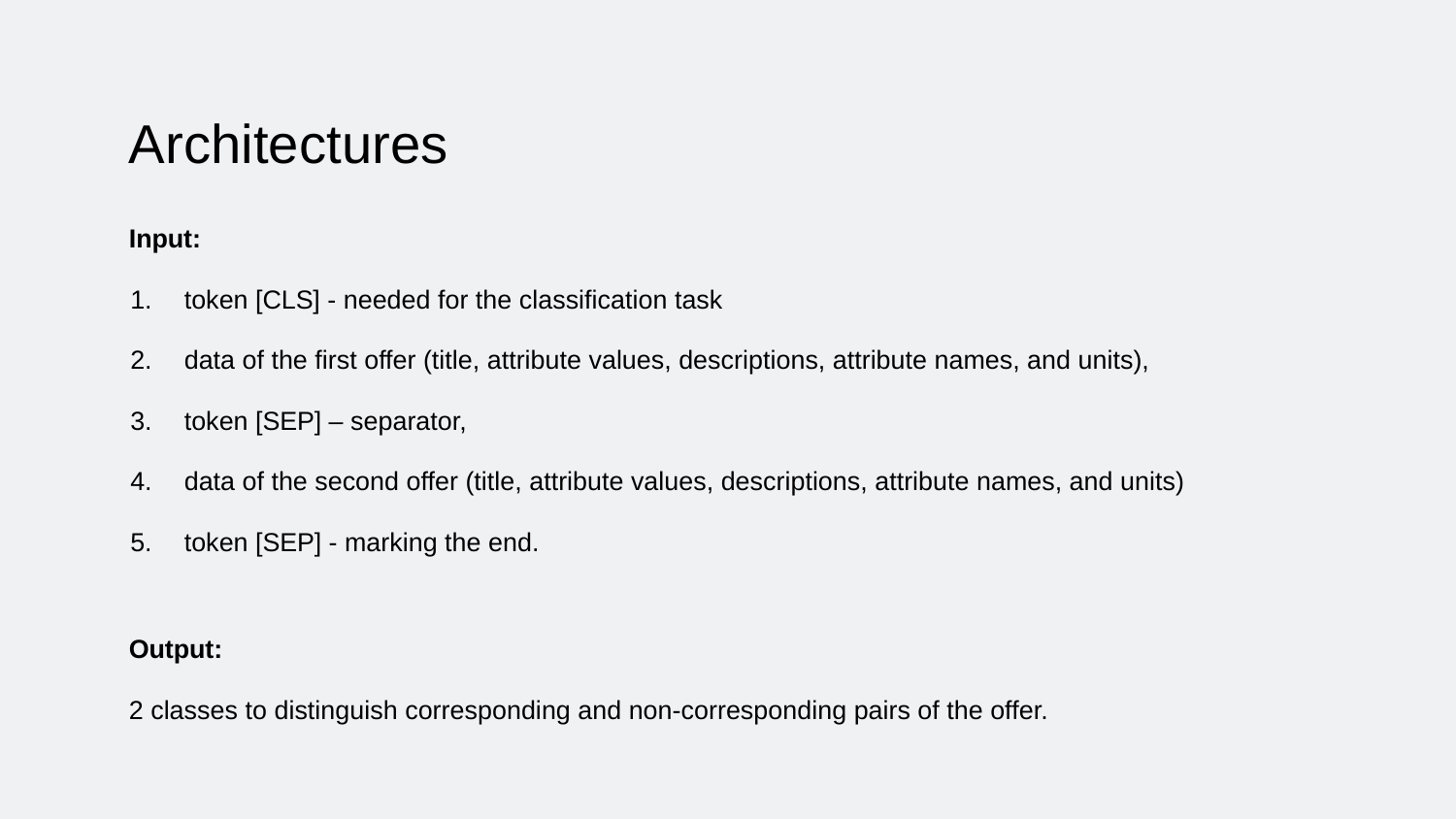

# Architectures
Input:
token [CLS] - needed for the classification task
data of the first offer (title, attribute values, descriptions, attribute names, and units),
token [SEP] – separator,
data of the second offer (title, attribute values, descriptions, attribute names, and units)
token [SEP] - marking the end.
Output:
2 classes to distinguish corresponding and non-corresponding pairs of the offer.